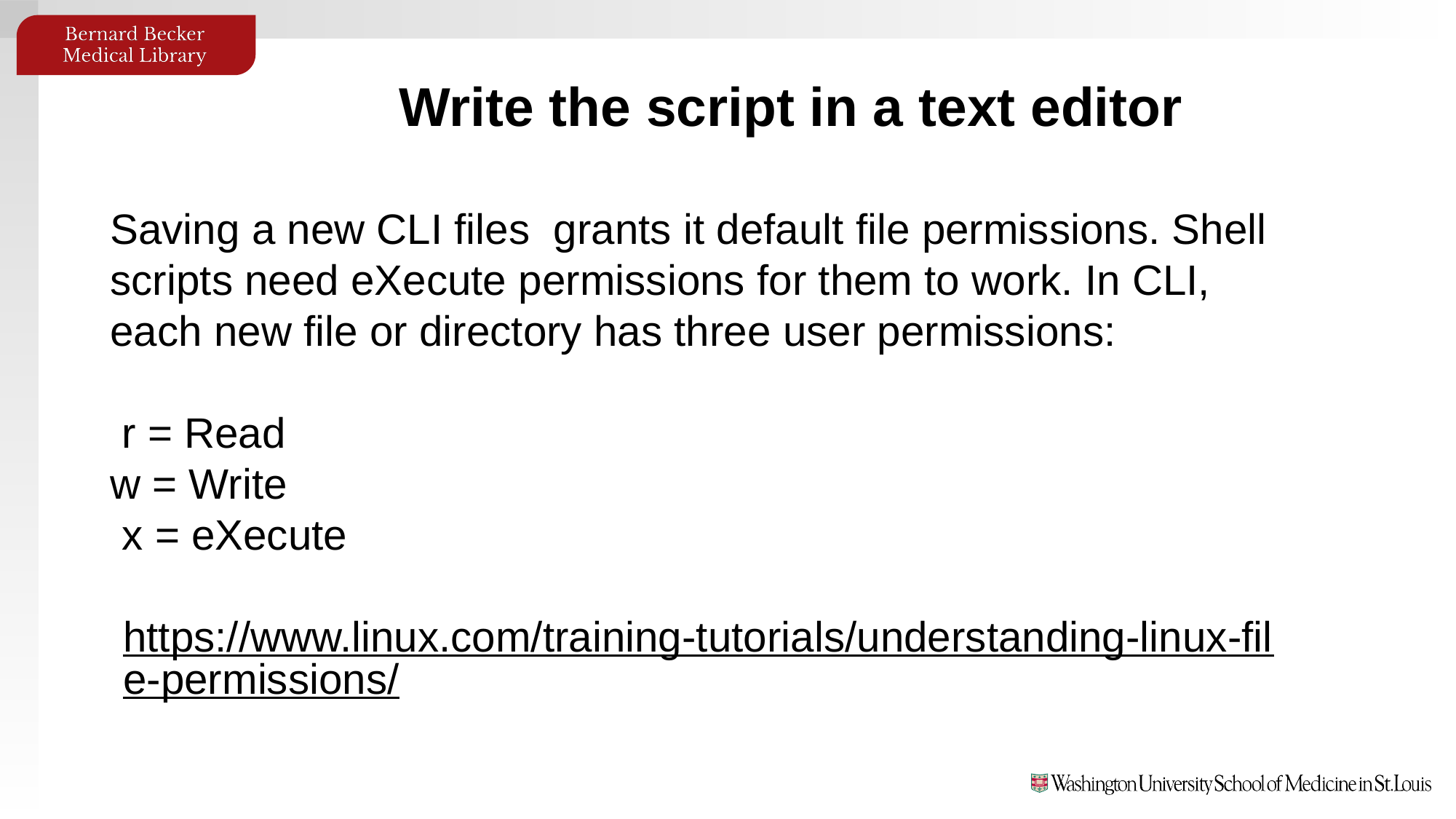

Write the script in a text editor
Saving a new CLI files  grants it default file permissions. Shell scripts need eXecute permissions for them to work. In CLI, each new file or directory has three user permissions:

 r = Read
w = Write
 x = eXecute

https://www.linux.com/training-tutorials/understanding-linux-file-permissions/